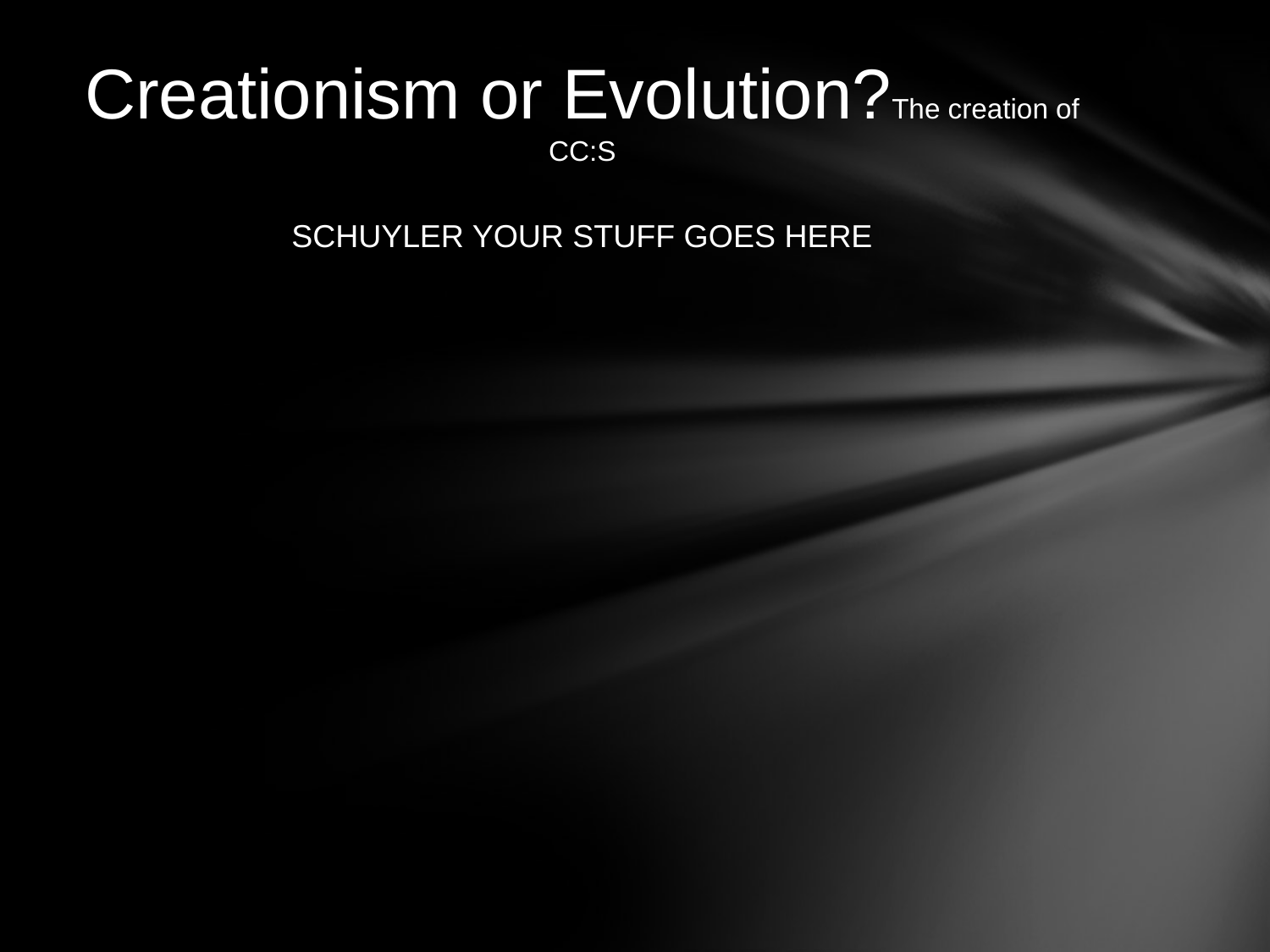

# Creationism or Evolution?The creation of CC:S
SCHUYLER YOUR STUFF GOES HERE